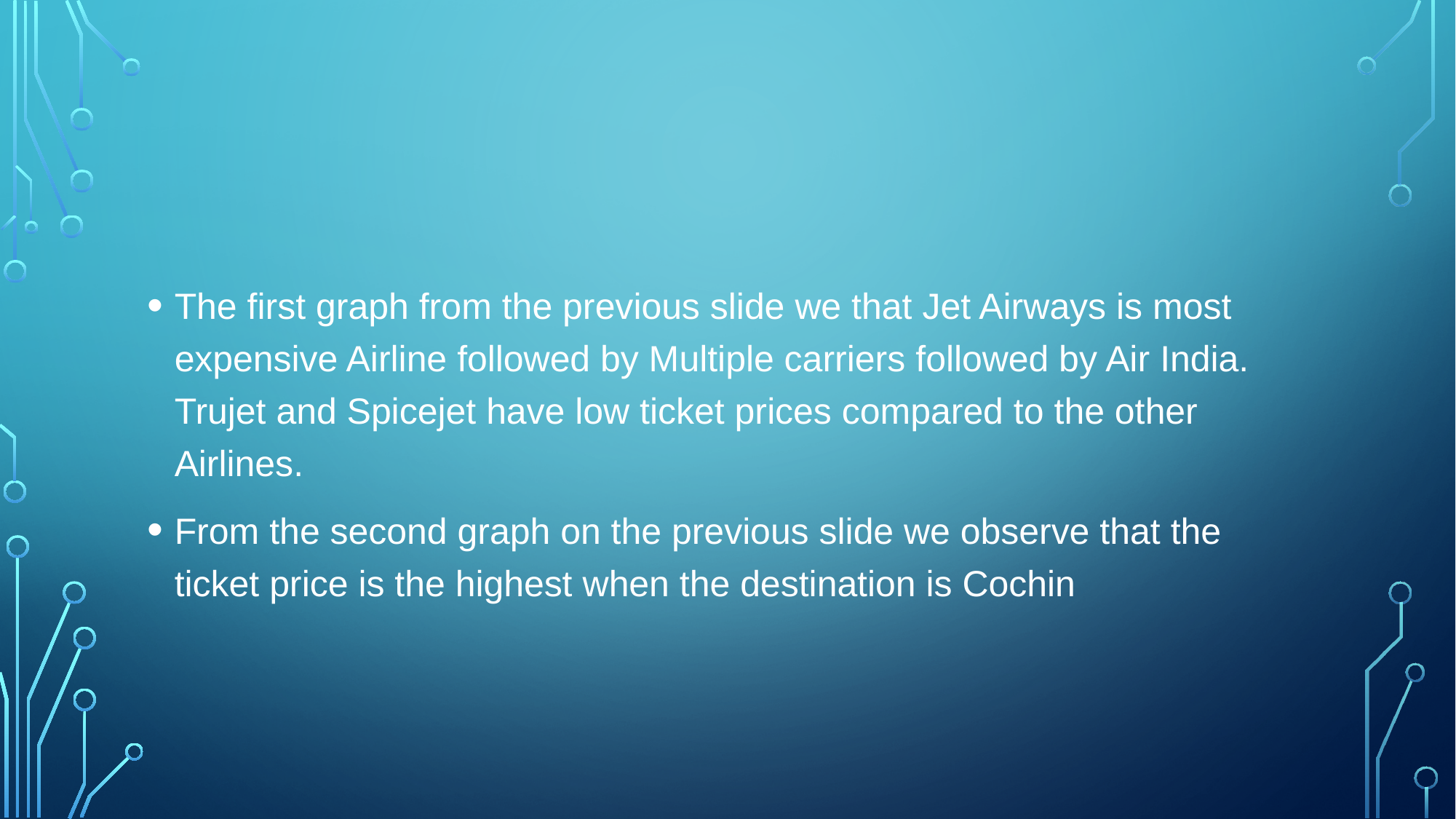

#
The first graph from the previous slide we that Jet Airways is most expensive Airline followed by Multiple carriers followed by Air India. Trujet and Spicejet have low ticket prices compared to the other Airlines.
From the second graph on the previous slide we observe that the ticket price is the highest when the destination is Cochin